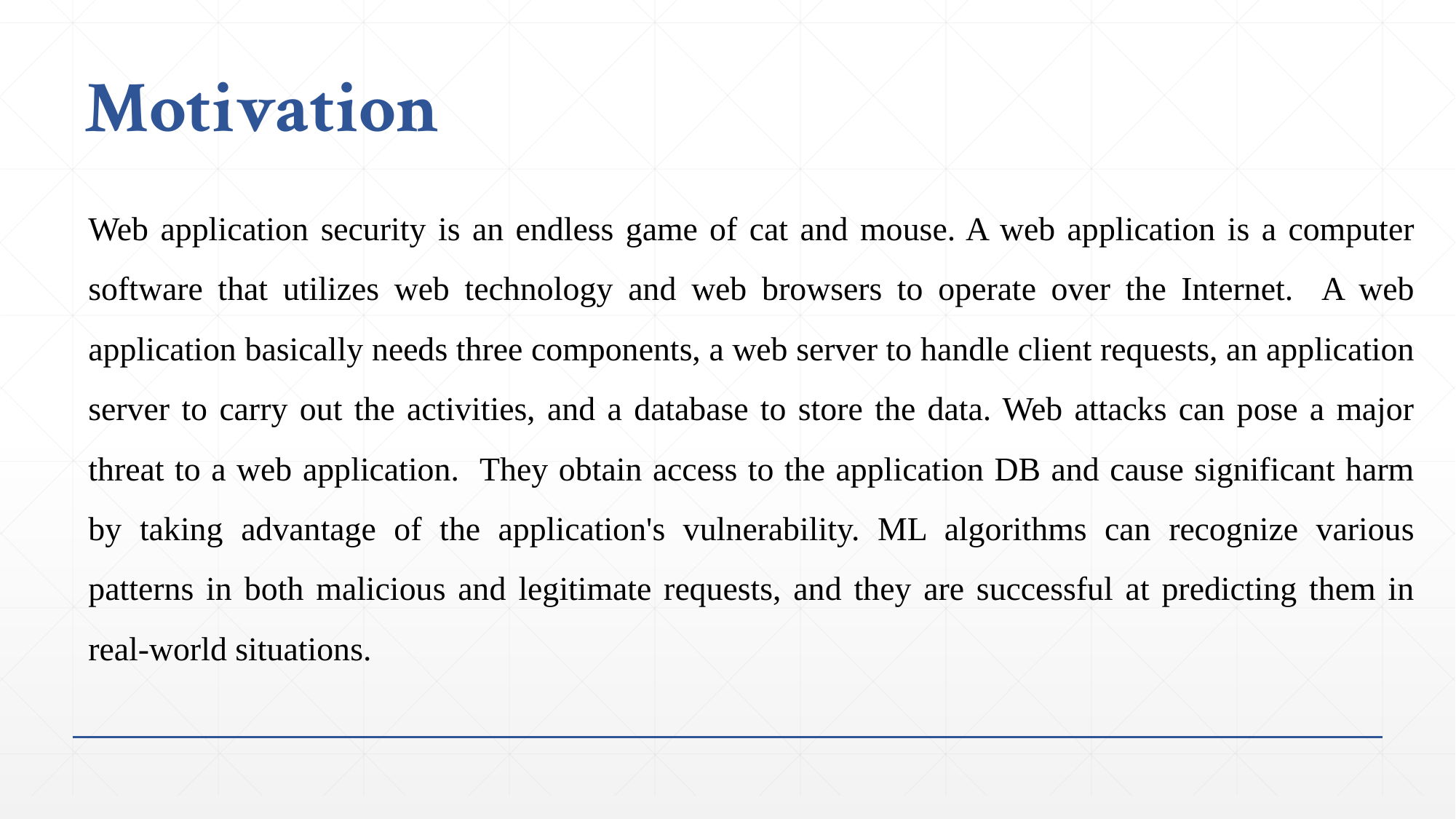

Motivation
Web application security is an endless game of cat and mouse. A web application is a computer software that utilizes web technology and web browsers to operate over the Internet.  A web application basically needs three components, a web server to handle client requests, an application server to carry out the activities, and a database to store the data. Web attacks can pose a major threat to a web application.  They obtain access to the application DB and cause significant harm by taking advantage of the application's vulnerability. ML algorithms can recognize various patterns in both malicious and legitimate requests, and they are successful at predicting them in real-world situations.